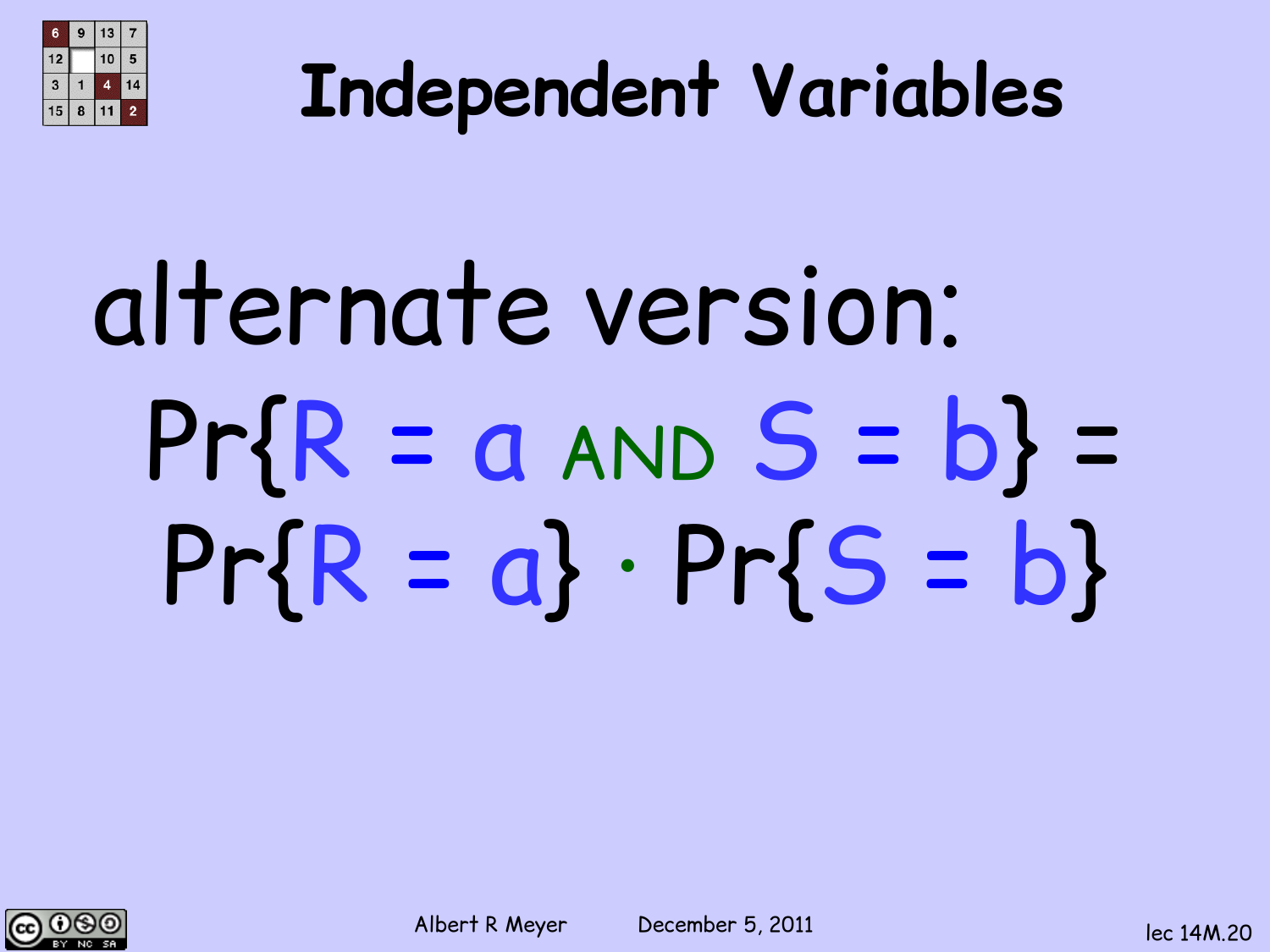

Independent Variables
alternate version:
Pr{R = a AND S = b} =
Pr{R = a} · Pr{S = b}
lec 14M.20